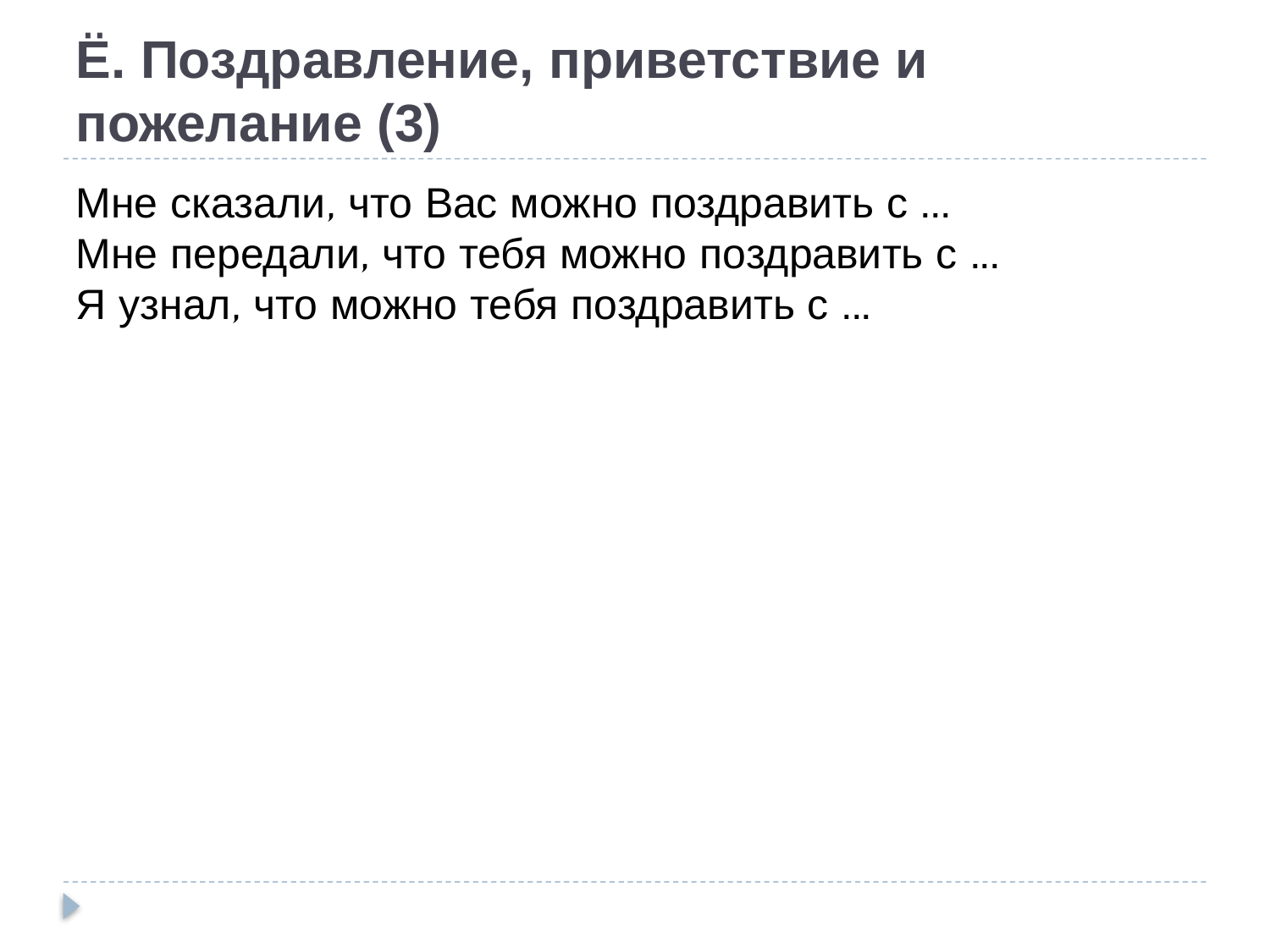

# Ё. Поздравление, приветствие и пожелание (3)
Мне сказали, что Вас можно поздравить с ...
Мне передали, что тебя можно поздравить с ...
Я узнал, что можно тебя поздравить с ...